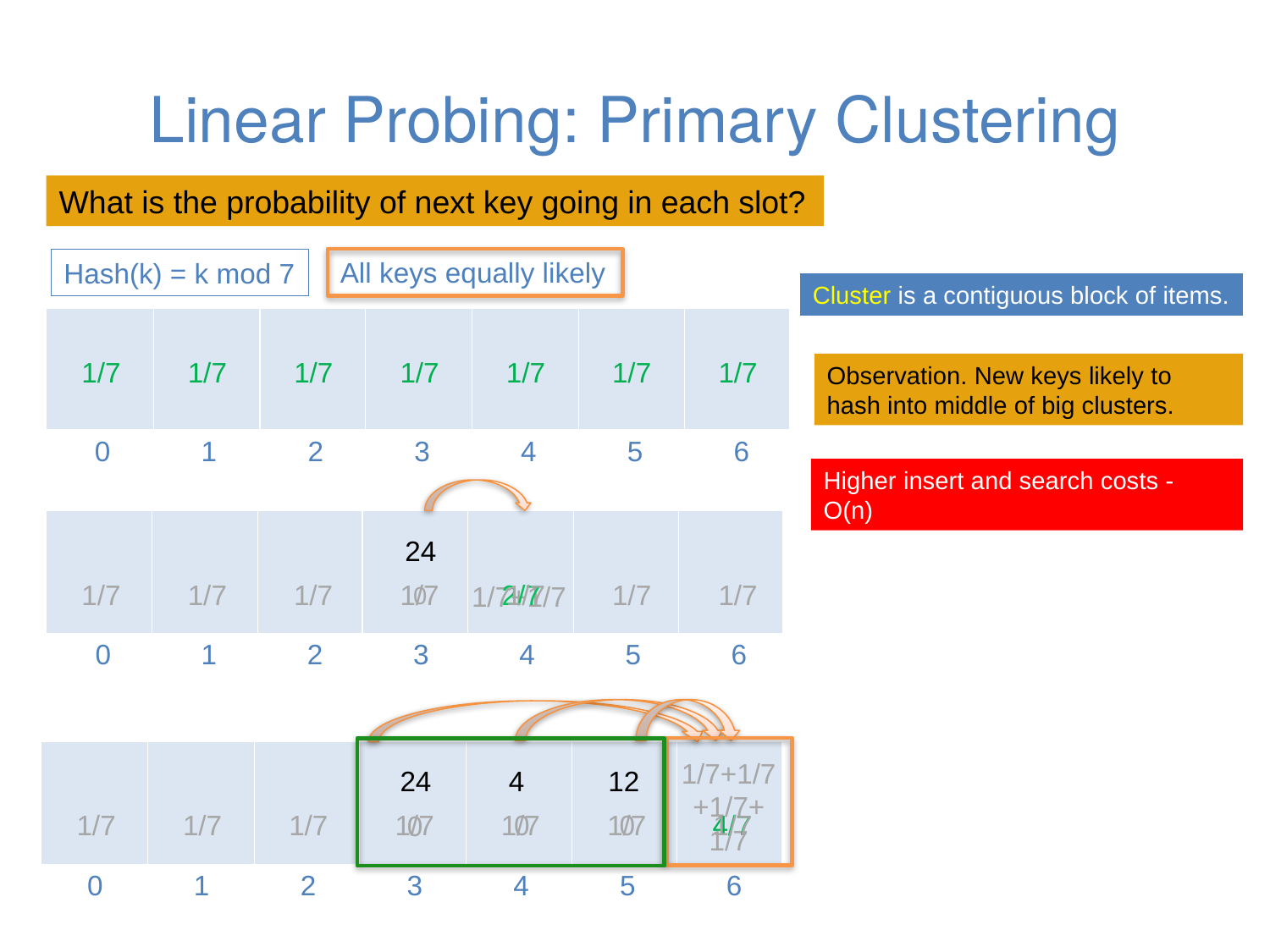

# Linear Probing: Primary Clustering
What is the probability of next key going in each slot?
All keys equally likely

Hash(k) = k mod 7
Cluster is a contiguous block of items.
|  |  |  |  |  |  |  |
| --- | --- | --- | --- | --- | --- | --- |
1/7
1/7
1/7
1/7
1/7
1/7
1/7
Observation. New keys likely to hash into middle of big clusters.
0
1
2
3
4
5
6
Higher insert and search costs - O(n)

|  |  |  |  |  |  |  |
| --- | --- | --- | --- | --- | --- | --- |
24

1/7
1/7
1/7
1/7
2/7
1/7
1/7
1/7
1/7+1/7
0
0
1
2
3
4
5
6

|  |  |  |  |  |  |  |
| --- | --- | --- | --- | --- | --- | --- |
1/7+1/7
+1/7+
1/7
24
4
12
0
0
4/7
1/7
1/7
1/7
1/7
1/7
1/7
1/7
0
0
1
2
3
4
5
6